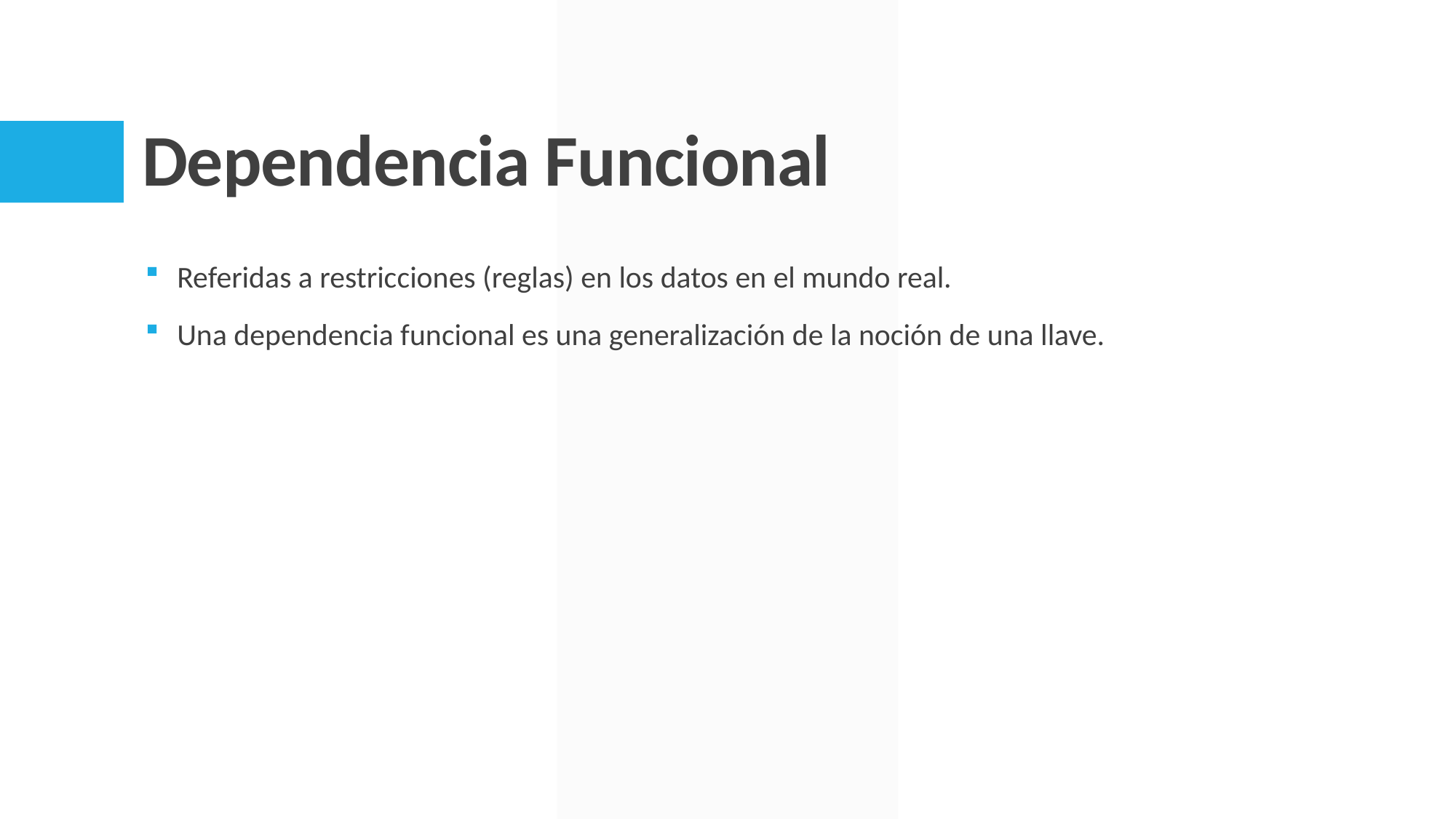

# Dependencia Funcional
Referidas a restricciones (reglas) en los datos en el mundo real.
Una dependencia funcional es una generalización de la noción de una llave.